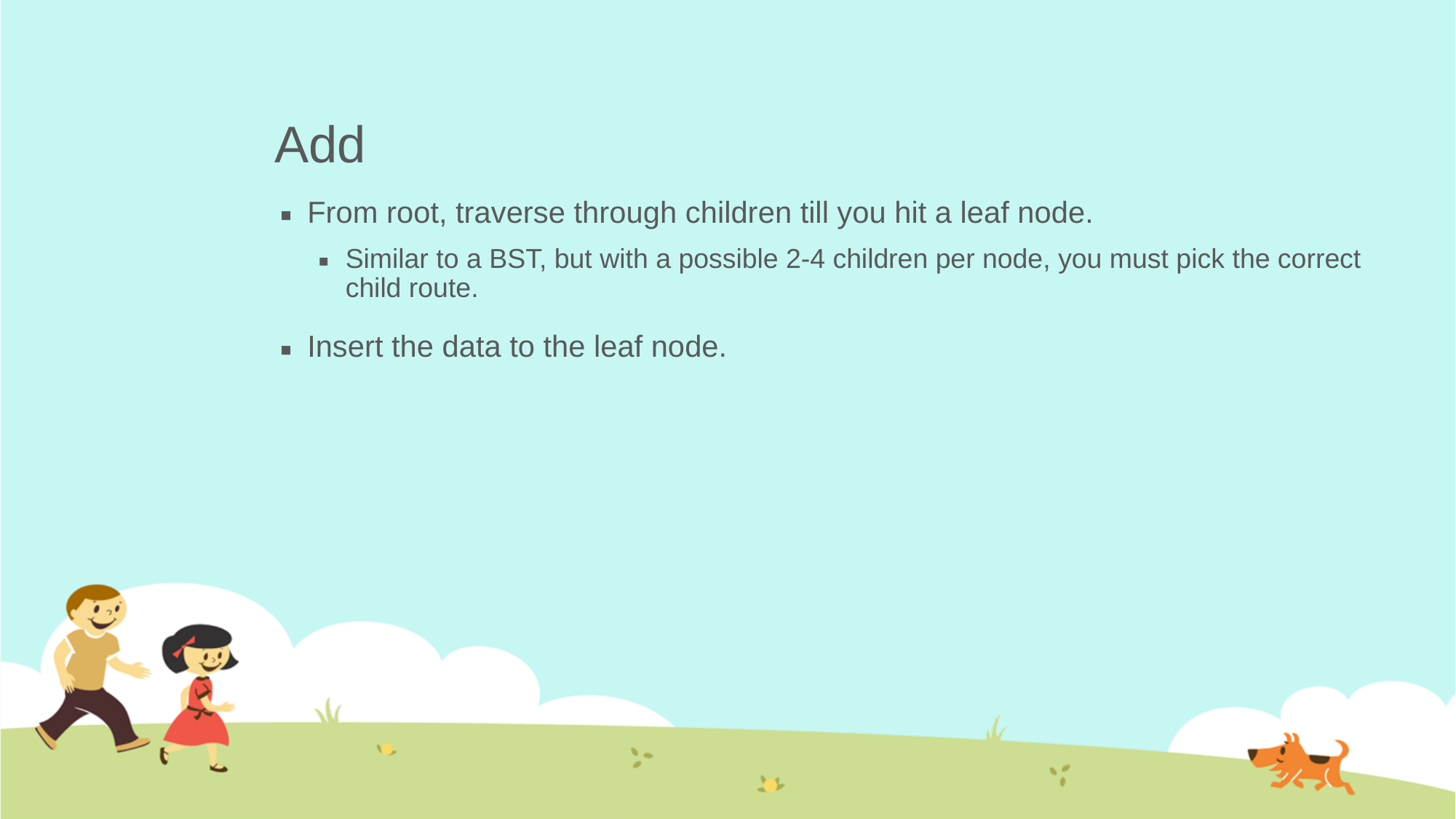

# Add
From root, traverse through children till you hit a leaf node.
Similar to a BST, but with a possible 2-4 children per node, you must pick the correct child route.
Insert the data to the leaf node.